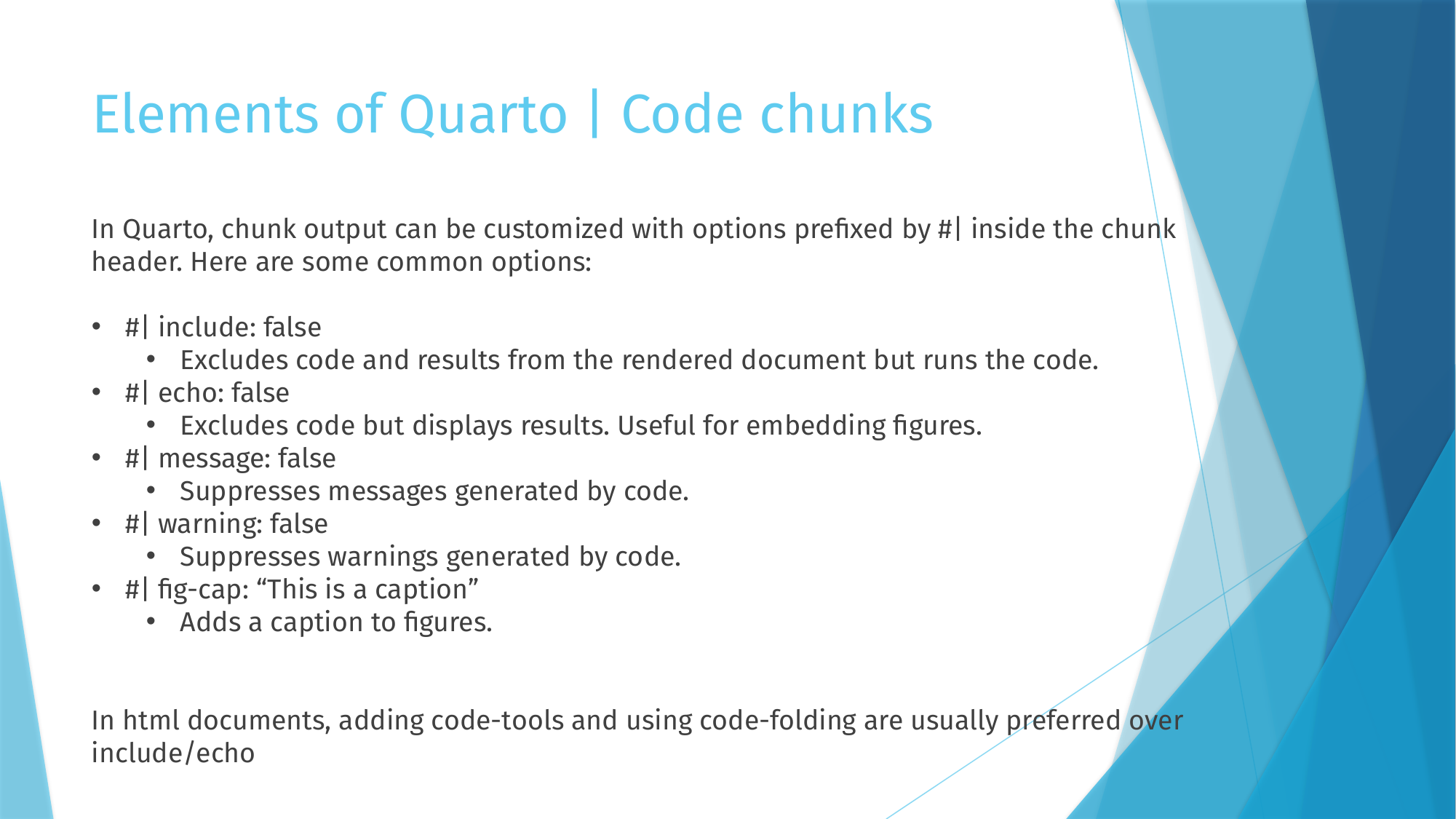

# Elements of Quarto | Code chunks
In Quarto, chunk output can be customized with options prefixed by #| inside the chunk header. Here are some common options:

#| include: false
Excludes code and results from the rendered document but runs the code.
#| echo: false
Excludes code but displays results. Useful for embedding figures.
#| message: false
Suppresses messages generated by code.
#| warning: false
Suppresses warnings generated by code.
#| fig-cap: “This is a caption”
Adds a caption to figures.

In html documents, adding code-tools and using code-folding are usually preferred over include/echo